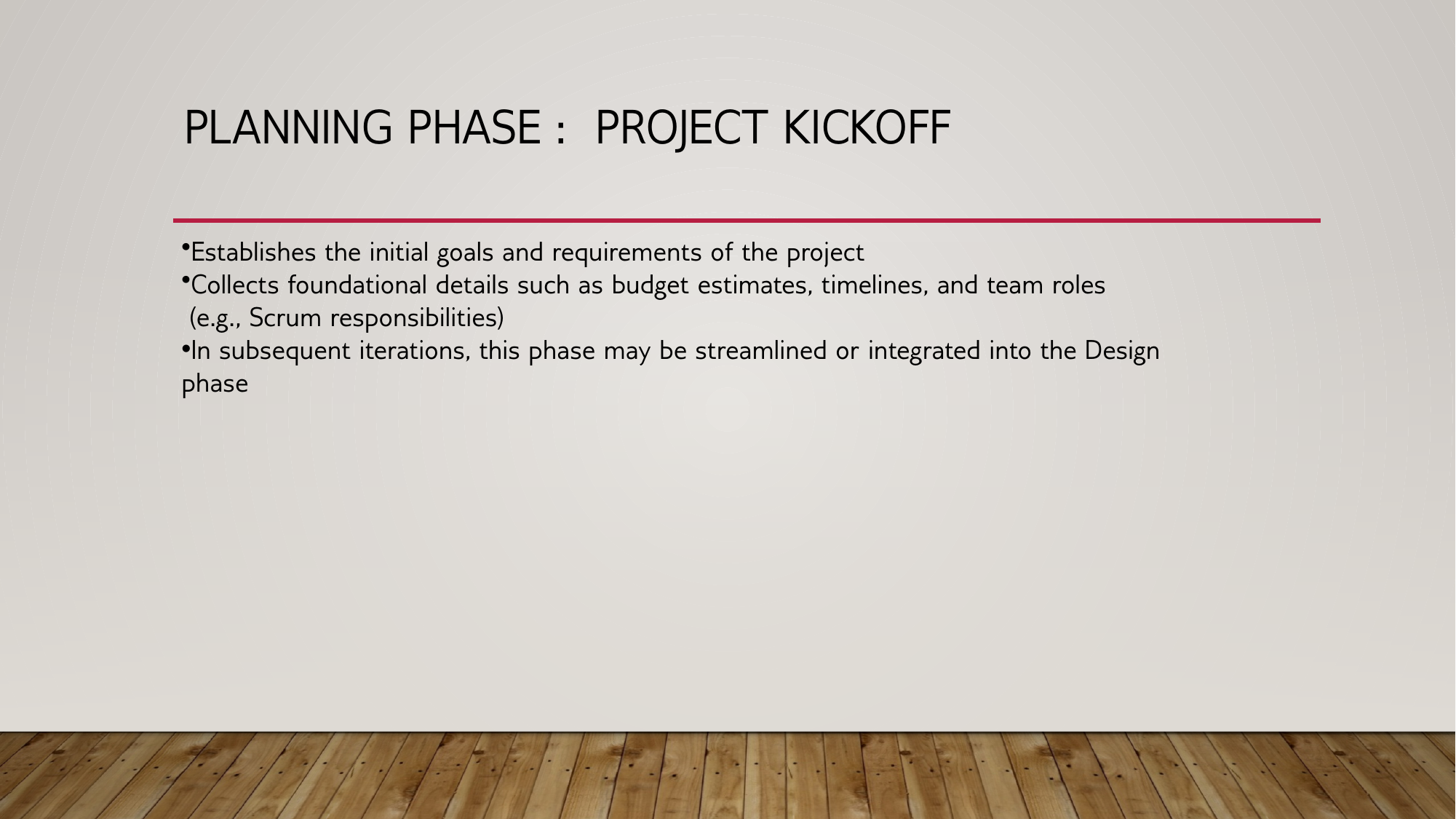

# Planning phase :  project kickoff
Establishes the initial goals and requirements of the project
Collects foundational details such as budget estimates, timelines, and team roles
 (e.g., Scrum responsibilities)
In subsequent iterations, this phase may be streamlined or integrated into the Design phase